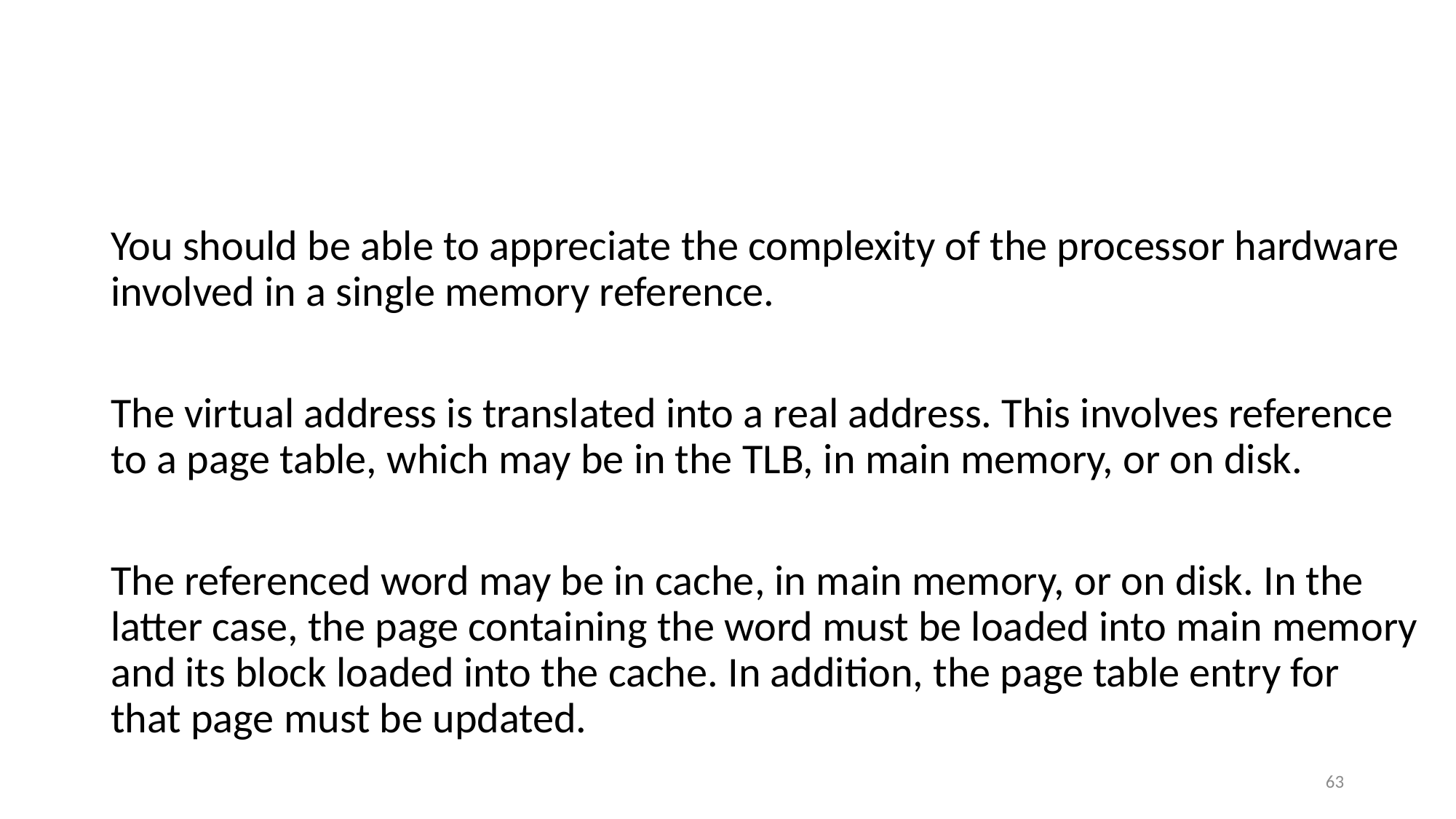

#
You should be able to appreciate the complexity of the processor hardware involved in a single memory reference.

The virtual address is translated into a real address. This involves reference to a page table, which may be in the TLB, in main memory, or on disk.

The referenced word may be in cache, in main memory, or on disk. In the latter case, the page containing the word must be loaded into main memory and its block loaded into the cache. In addition, the page table entry for that page must be updated.
63